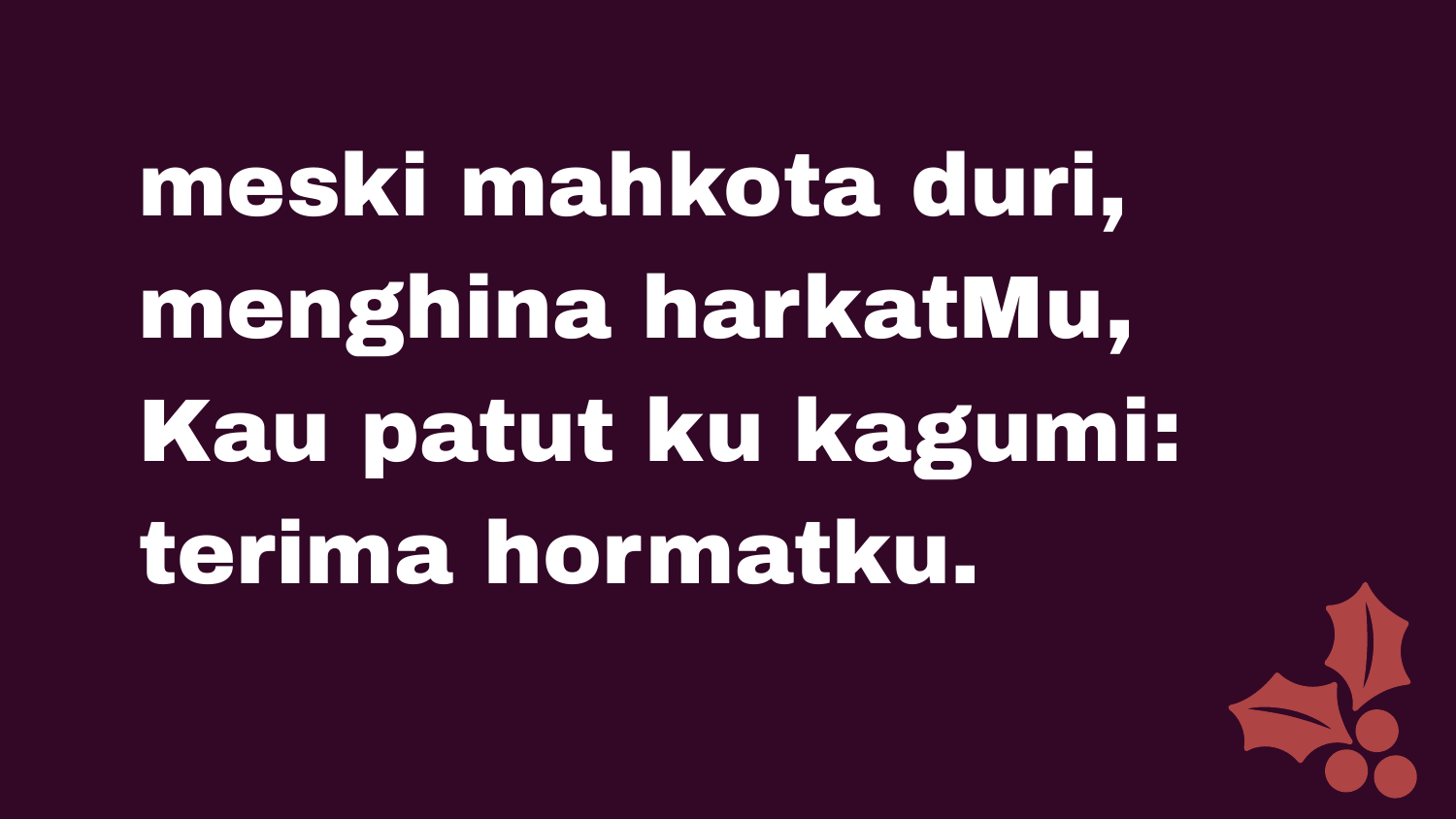

meski mahkota duri, menghina harkatMu,
Kau patut ku kagumi: terima hormatku.